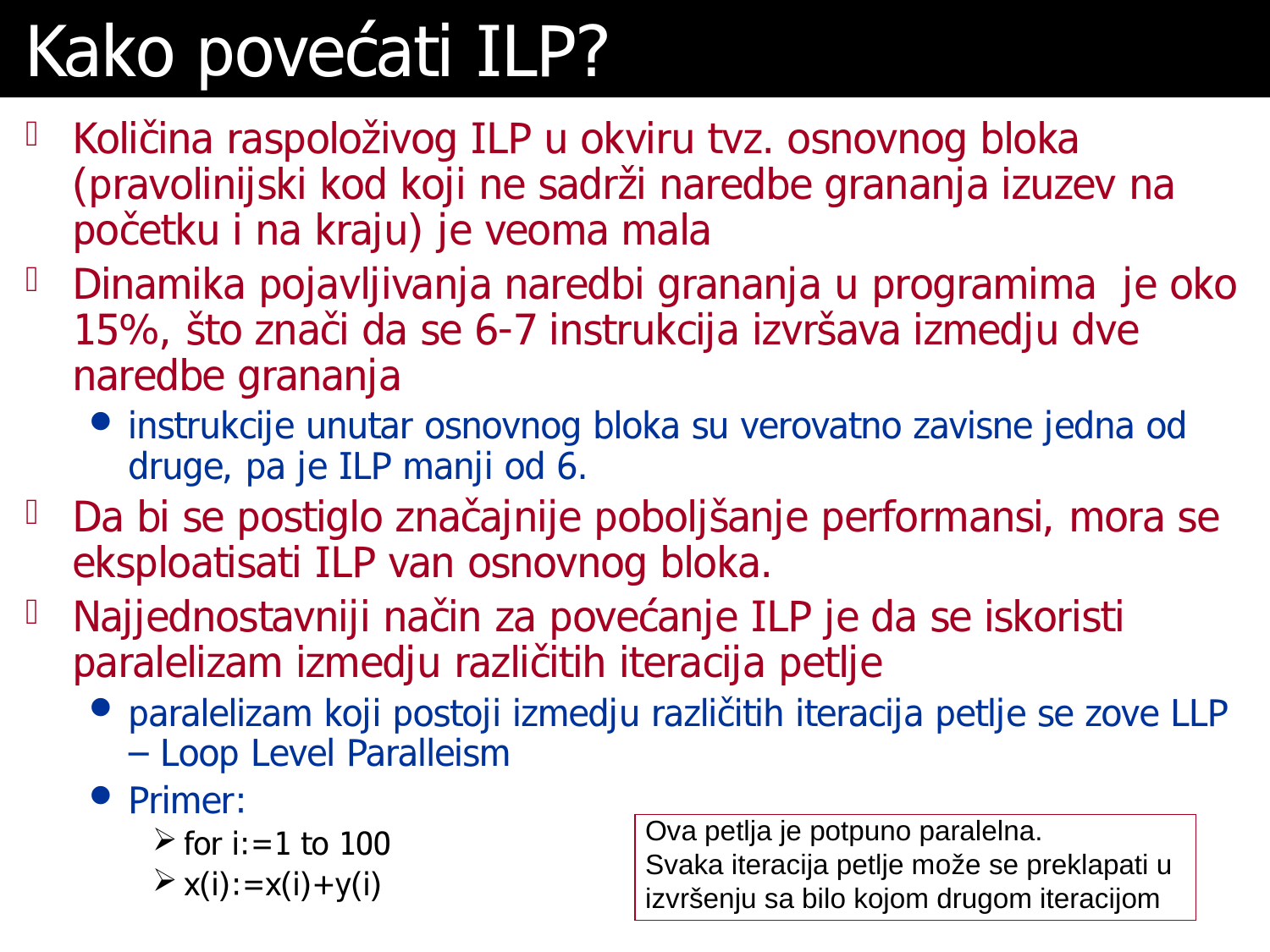

# Kako povećati ILP?
Količina raspoloživog ILP u okviru tvz. osnovnog bloka (pravolinijski kod koji ne sadrži naredbe grananja izuzev na početku i na kraju) je veoma mala
Dinamika pojavljivanja naredbi grananja u programima  je oko 15%, što znači da se 6-7 instrukcija izvršava izmedju dve naredbe grananja
instrukcije unutar osnovnog bloka su verovatno zavisne jedna od druge, pa je ILP manji od 6.
Da bi se postiglo značajnije poboljšanje performansi, mora se eksploatisati ILP van osnovnog bloka.
Najjednostavniji način za povećanje ILP je da se iskoristi paralelizam izmedju različitih iteracija petlje
paralelizam koji postoji izmedju različitih iteracija petlje se zove LLP – Loop Level Paralleism
Primer:
for i:=1 to 100
x(i):=x(i)+y(i)
Ova petlja je potpuno paralelna.
Svaka iteracija petlje može se preklapati u izvršenju sa bilo kojom drugom iteracijom